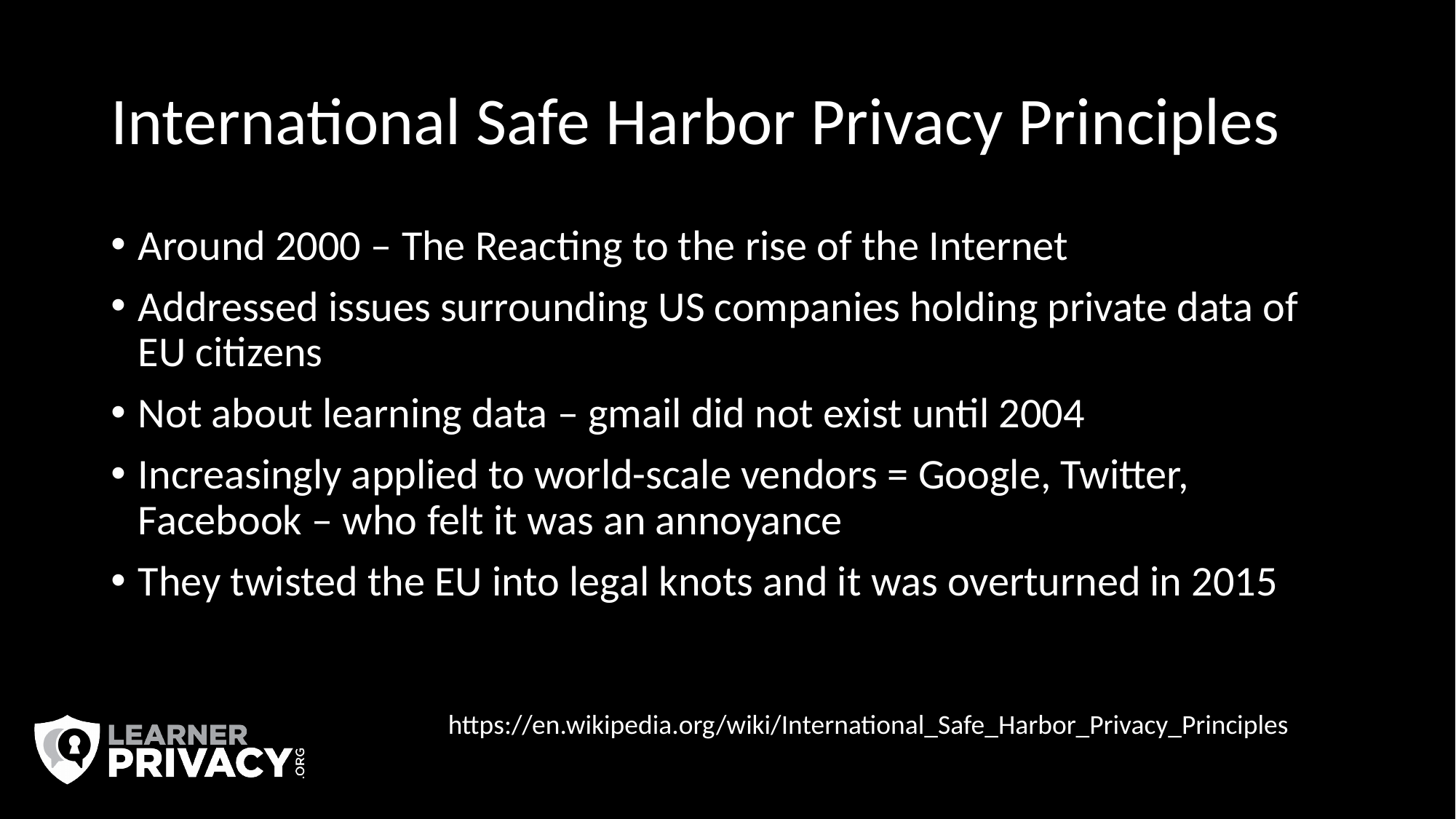

# International Safe Harbor Privacy Principles
Around 2000 – The Reacting to the rise of the Internet
Addressed issues surrounding US companies holding private data of EU citizens
Not about learning data – gmail did not exist until 2004
Increasingly applied to world-scale vendors = Google, Twitter, Facebook – who felt it was an annoyance
They twisted the EU into legal knots and it was overturned in 2015
https://en.wikipedia.org/wiki/International_Safe_Harbor_Privacy_Principles